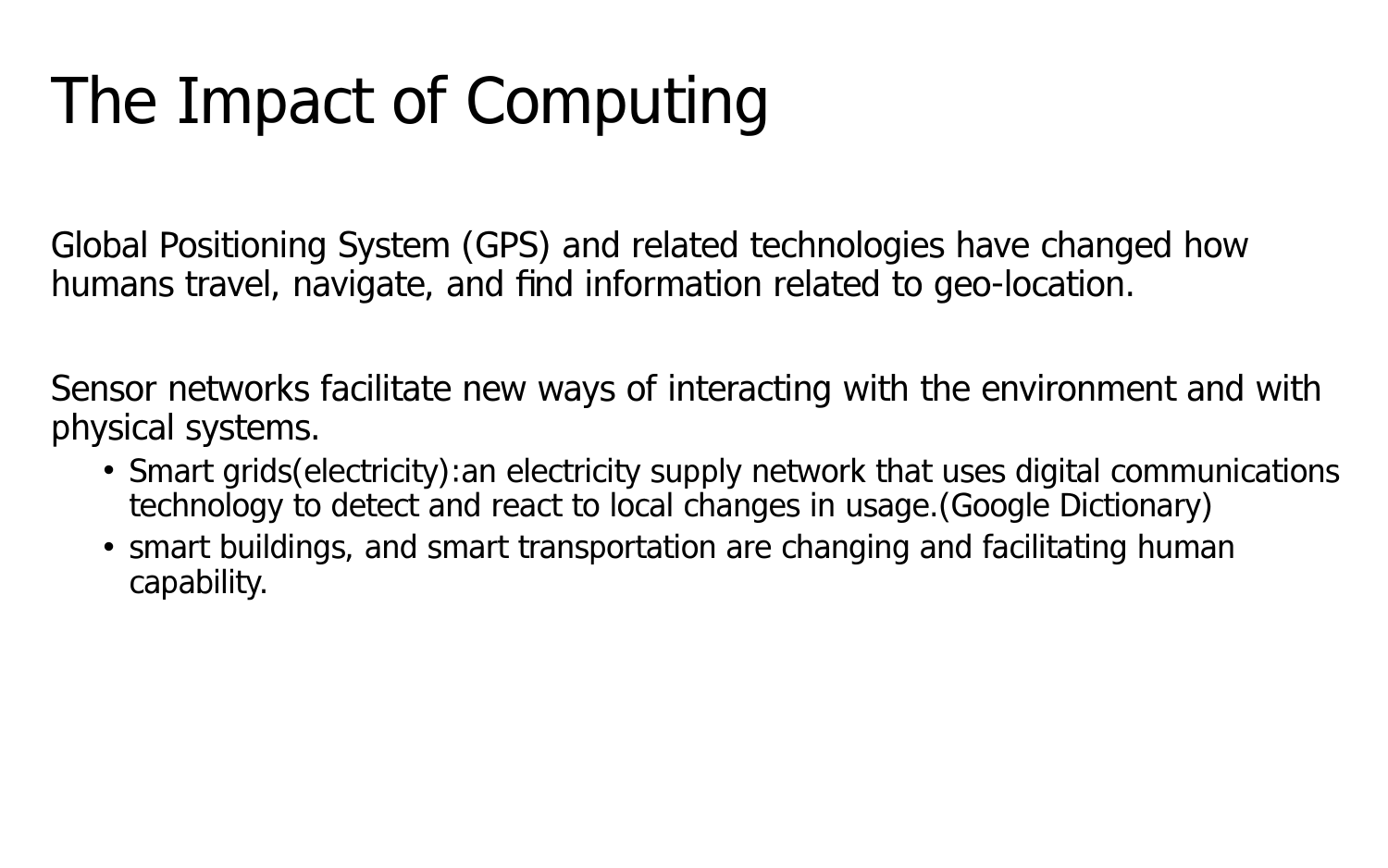

# The Impact of Computing

Global Positioning System (GPS) and related technologies have changed how humans travel, navigate, and find information related to geo-location.

Sensor networks facilitate new ways of interacting with the environment and with physical systems.
Smart grids(electricity):an electricity supply network that uses digital communications technology to detect and react to local changes in usage.(Google Dictionary)
smart buildings, and smart transportation are changing and facilitating human capability.